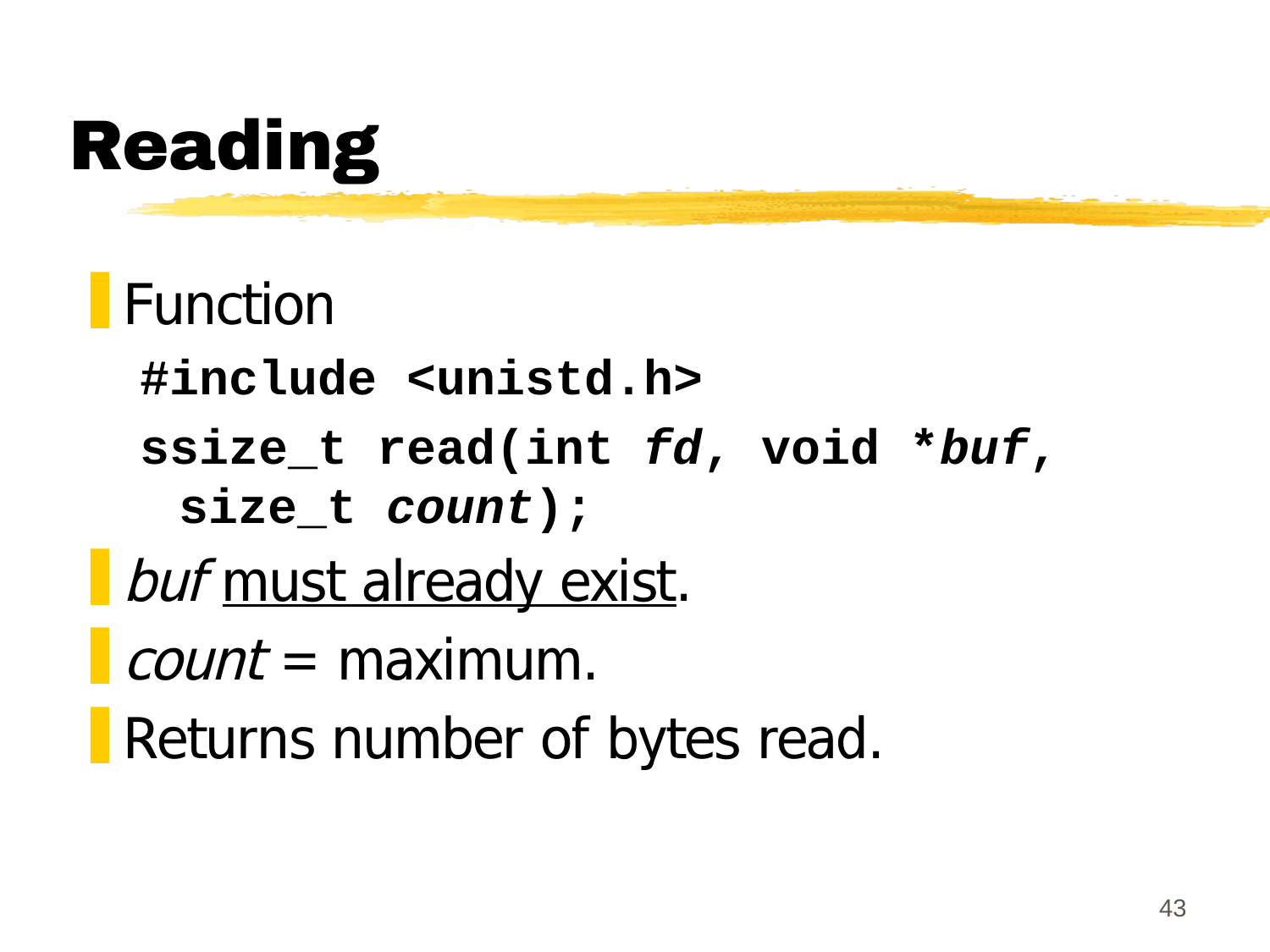

# Reading
Function
#include <unistd.h>
ssize_t read(int fd, void *buf, size_t count);
buf must already exist.
count = maximum.
Returns number of bytes read.

43